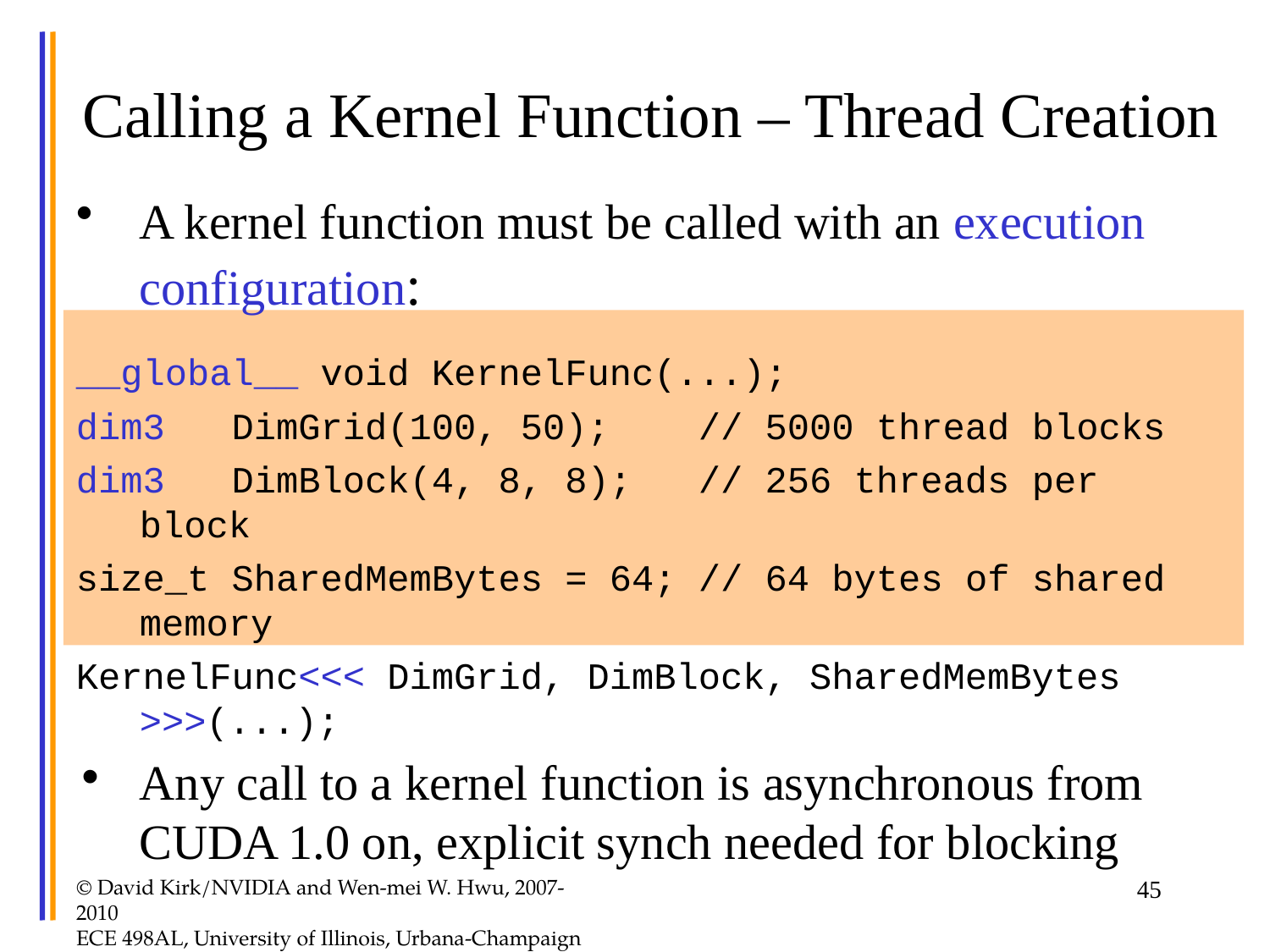

# Calling a Kernel Function – Thread Creation
A kernel function must be called with an execution configuration:

__global__ void KernelFunc(...);
dim3   DimGrid(100, 50);    // 5000 thread blocks
dim3   DimBlock(4, 8, 8);   // 256 threads per block
size_t SharedMemBytes = 64; // 64 bytes of shared memory
KernelFunc<<< DimGrid, DimBlock, SharedMemBytes >>>(...);
Any call to a kernel function is asynchronous from CUDA 1.0 on, explicit synch needed for blocking

© David Kirk/NVIDIA and Wen-mei W. Hwu, 2007-2010
ECE 498AL, University of Illinois, Urbana-Champaign
45